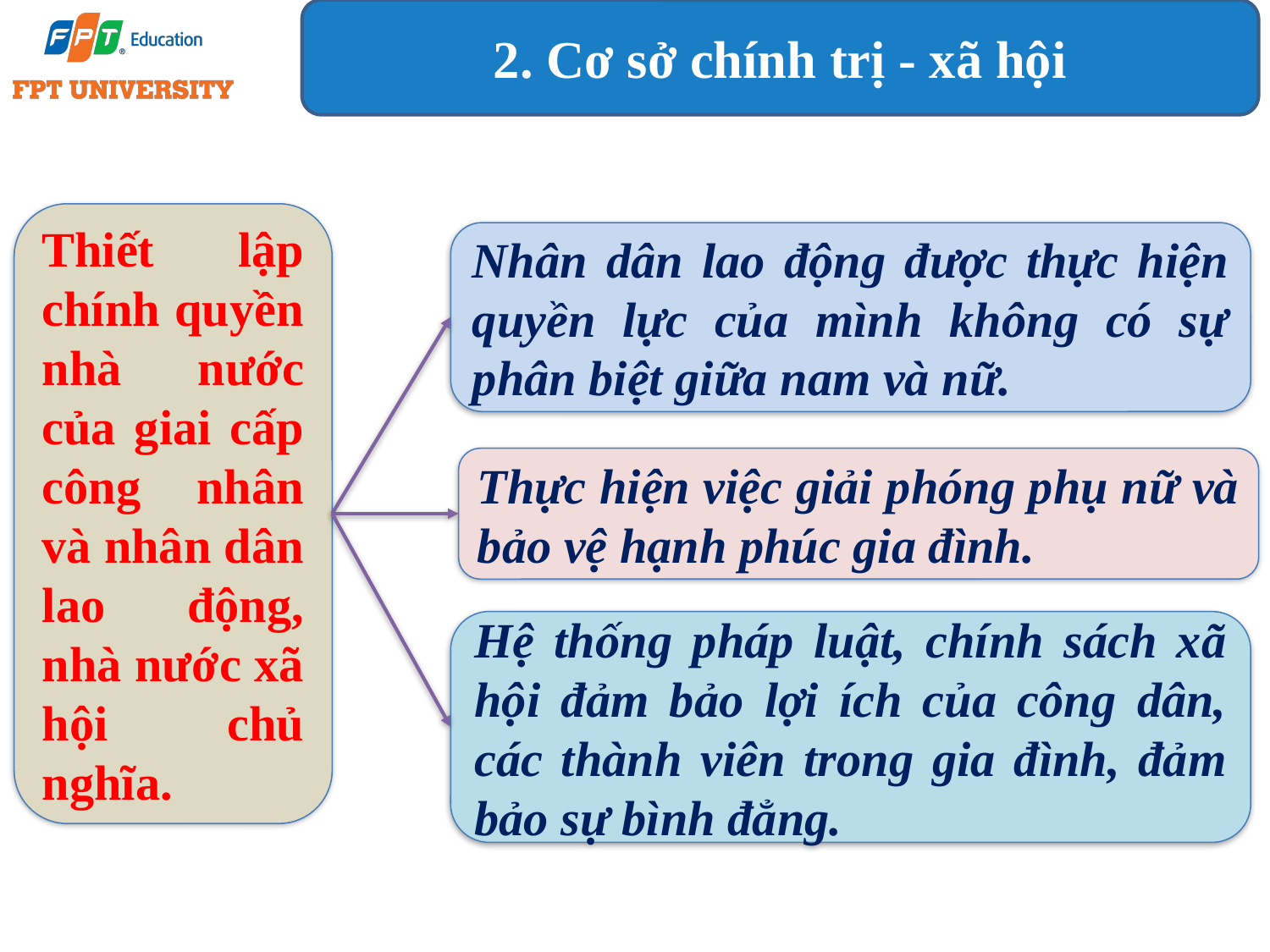

2. Cơ sở chính trị - xã hội
Thiết lập chính quyền nhà nước của giai cấp công nhân và nhân dân lao động, nhà nước xã hội chủ nghĩa.
Nhân dân lao động được thực hiện quyền lực của mình không có sự phân biệt giữa nam và nữ.
Thực hiện việc giải phóng phụ nữ và bảo vệ hạnh phúc gia đình.
Hệ thống pháp luật, chính sách xã hội đảm bảo lợi ích của công dân, các thành viên trong gia đình, đảm bảo sự bình đẳng.